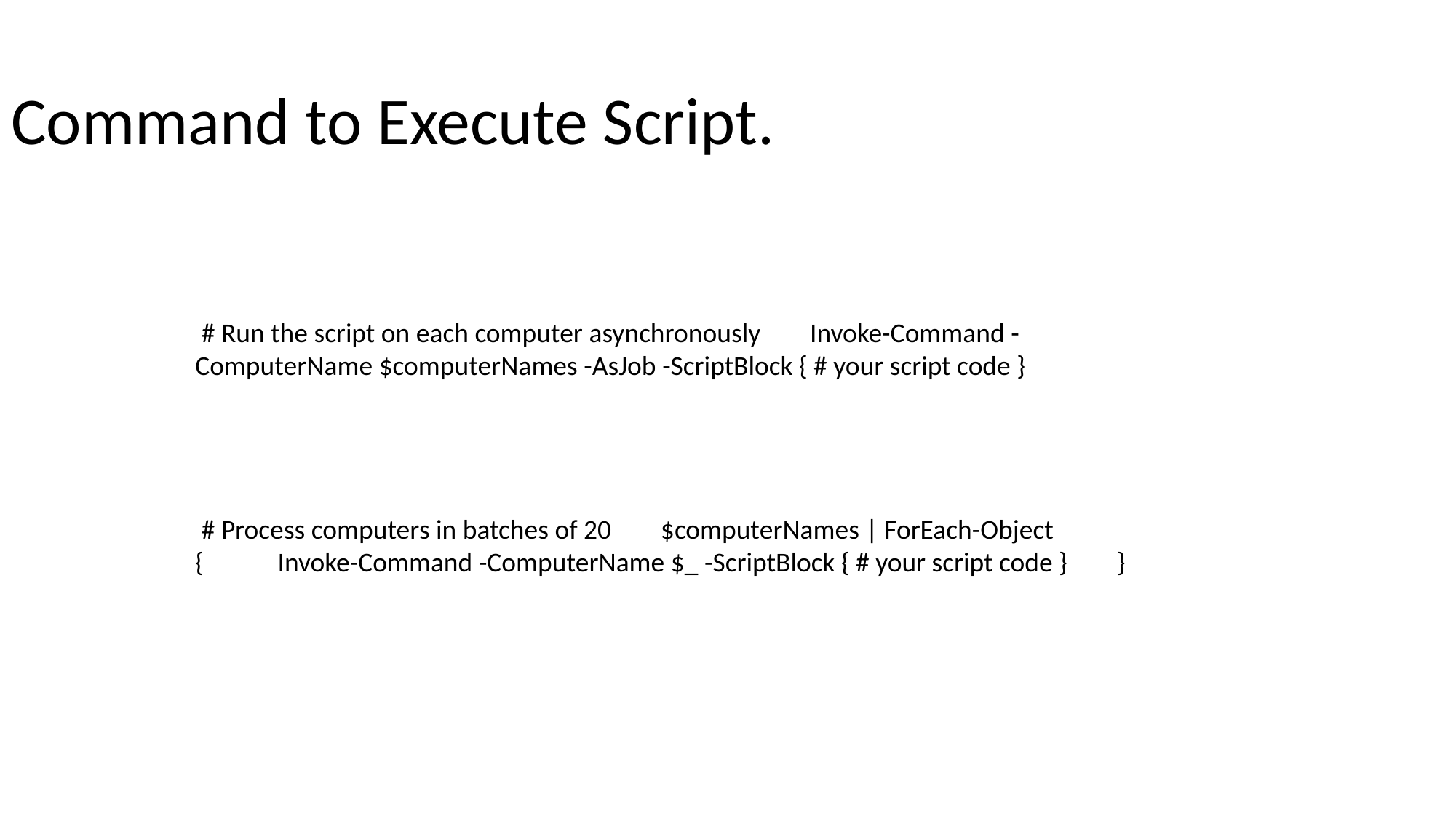

Command to Execute Script.
 # Run the script on each computer asynchronously        Invoke-Command -ComputerName $computerNames -AsJob -ScriptBlock { # your script code }

 # Process computers in batches of 20        $computerNames | ForEach-Object {            Invoke-Command -ComputerName $_ -ScriptBlock { # your script code }        }